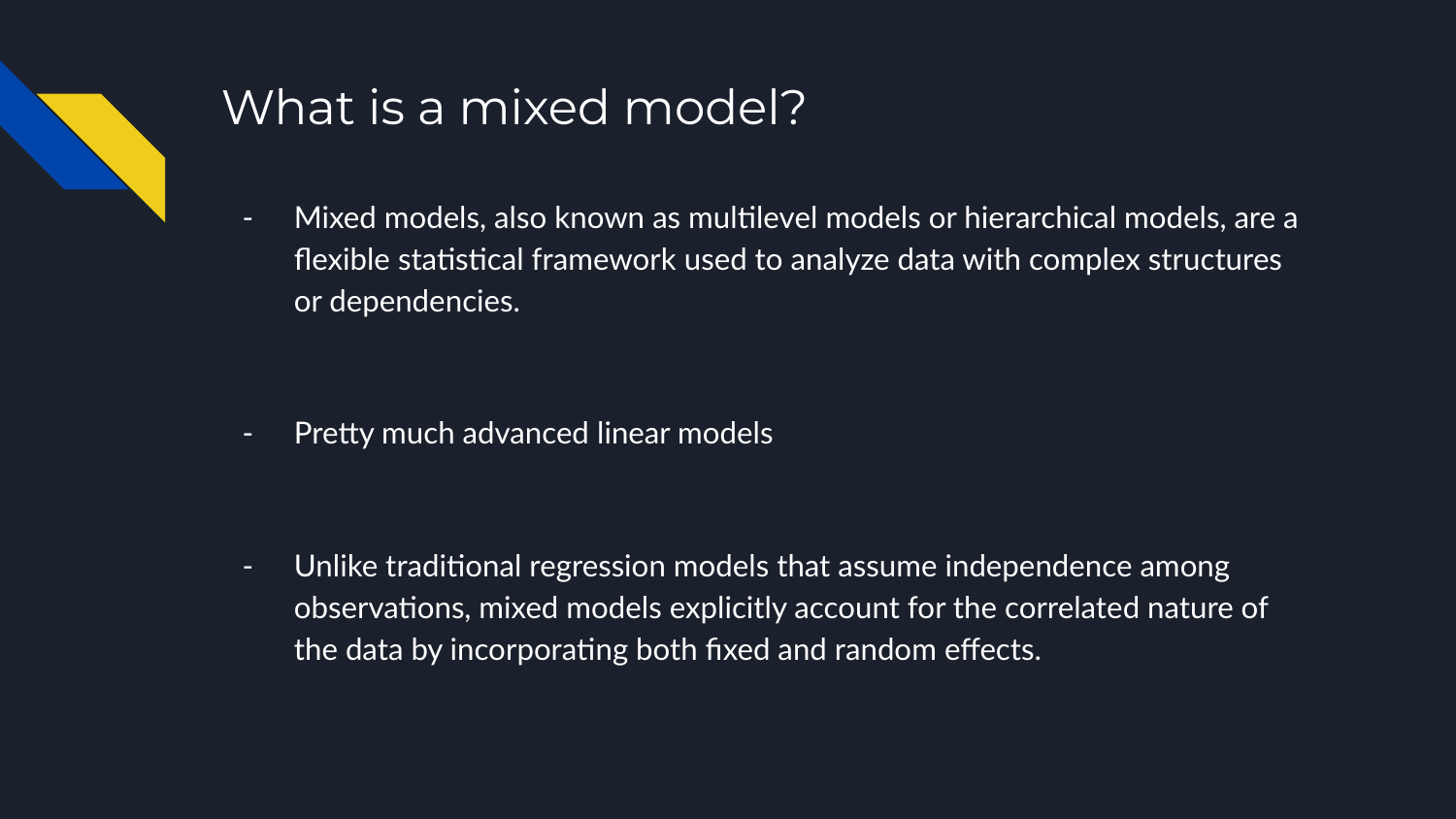

# What is a mixed model?
Mixed models, also known as multilevel models or hierarchical models, are a flexible statistical framework used to analyze data with complex structures or dependencies.

Pretty much advanced linear models

Unlike traditional regression models that assume independence among observations, mixed models explicitly account for the correlated nature of the data by incorporating both fixed and random effects.